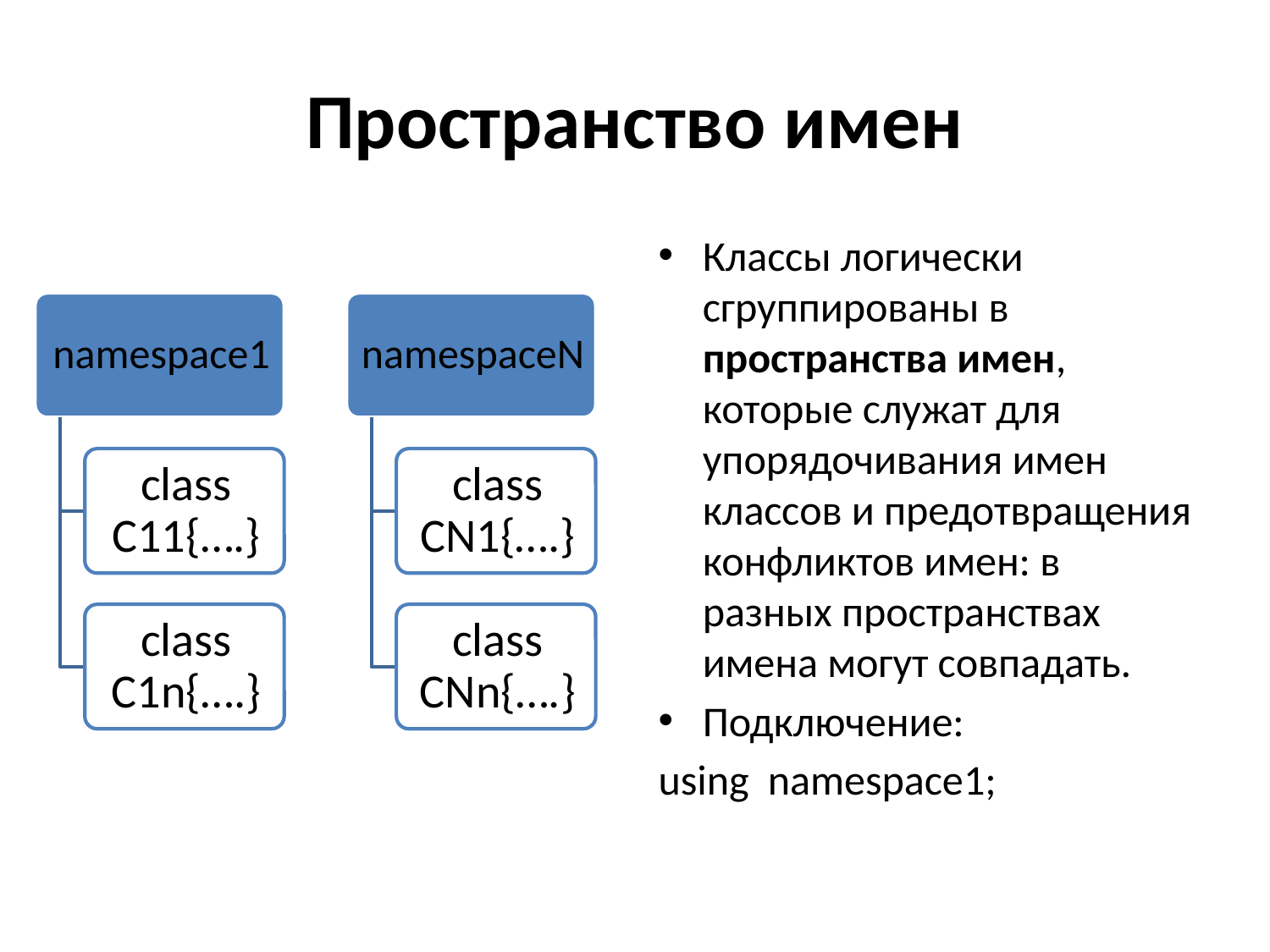

# Пространство имен
namespace1
class C11{….}
class C1n{….}
namespaceN
class CN1{….}
class CNn{….}
Классы логически сгруппированы в пространства имен, которые служат для упорядочивания имен классов и предотвращения конфликтов имен: в разных пространствах имена могут совпадать.
Подключение:
using  namespace1;